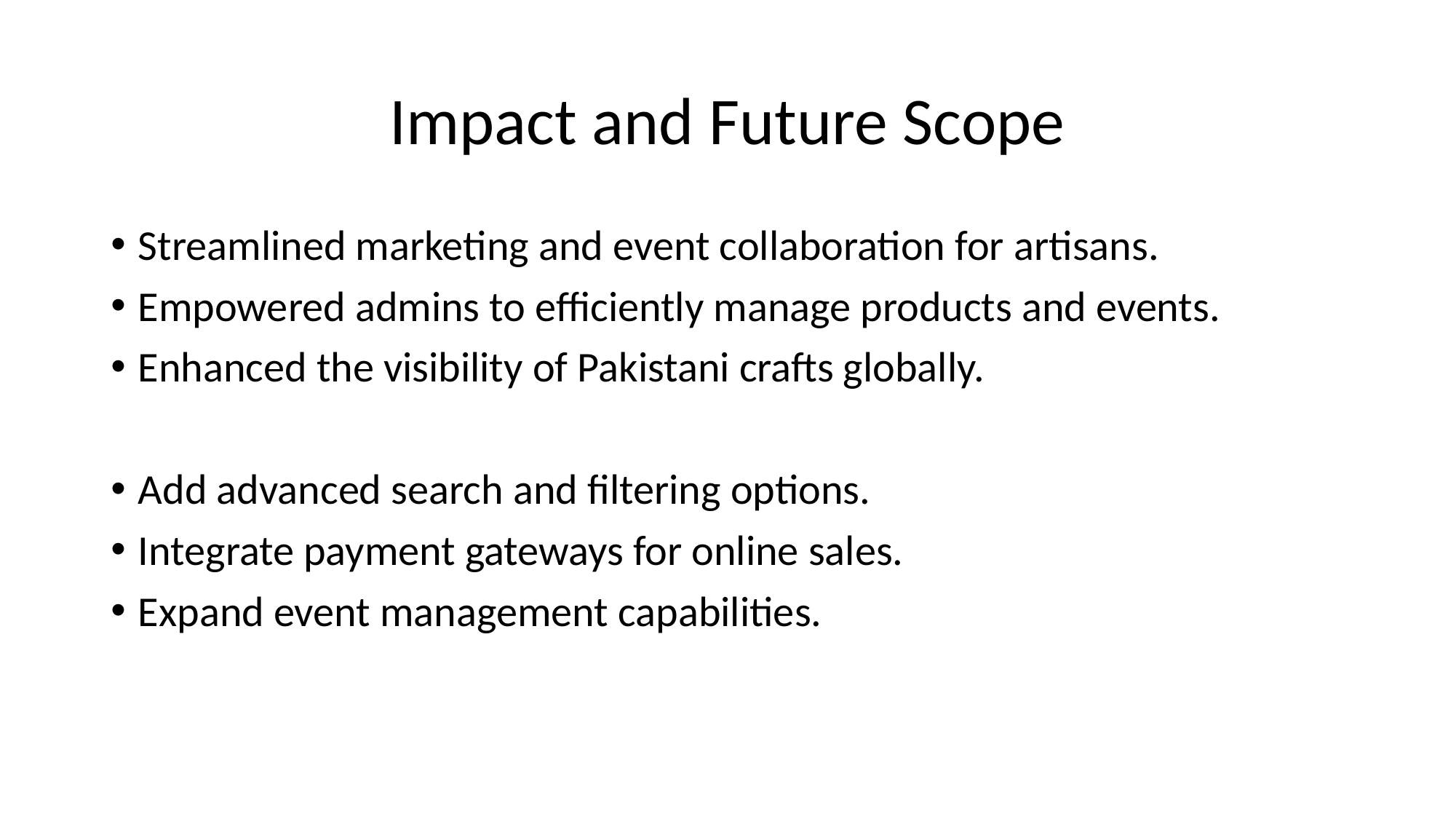

# Impact and Future Scope
Streamlined marketing and event collaboration for artisans.
Empowered admins to efficiently manage products and events.
Enhanced the visibility of Pakistani crafts globally.

Add advanced search and filtering options.
Integrate payment gateways for online sales.
Expand event management capabilities.